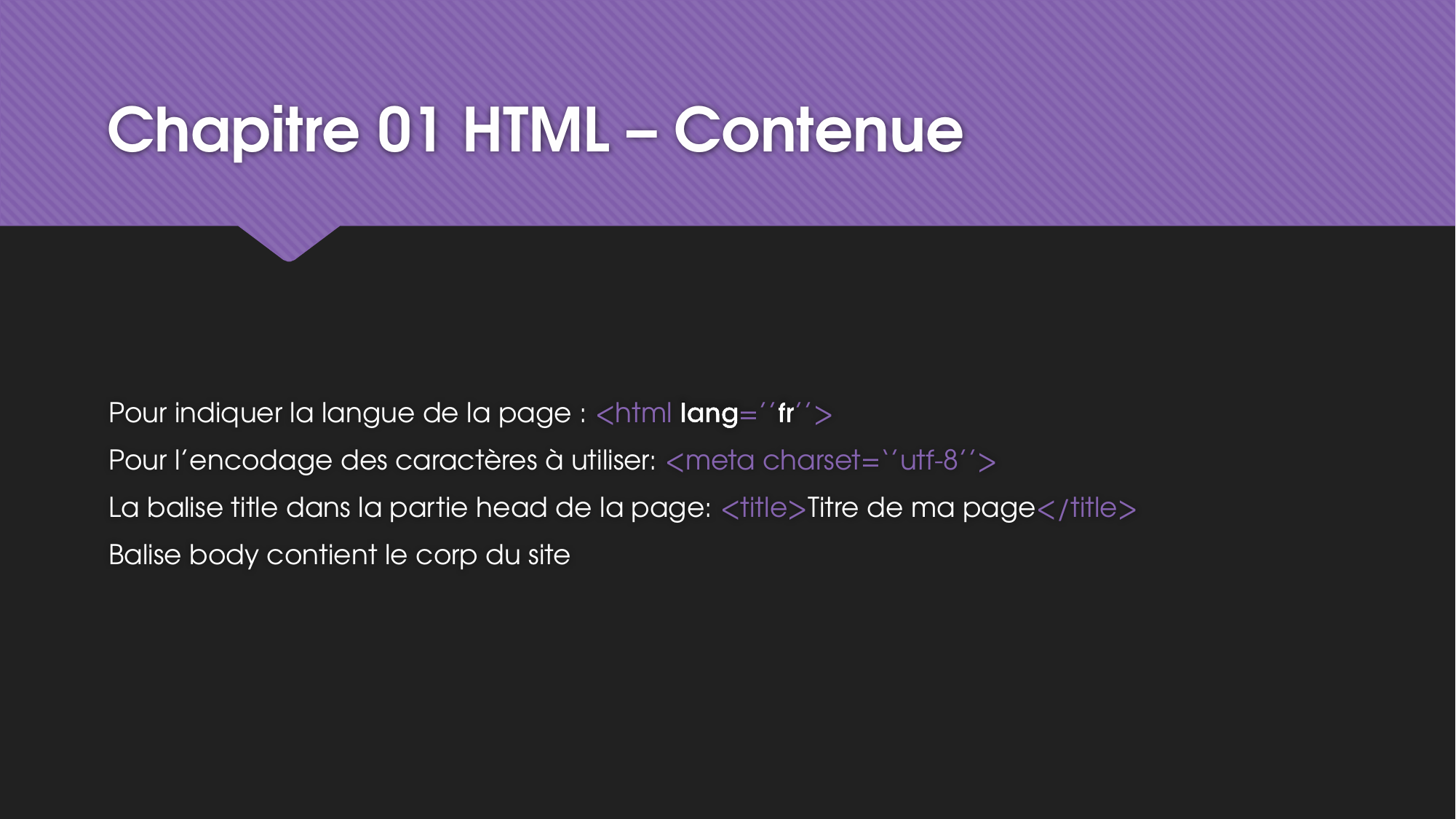

# Chapitre 01 HTML – Contenue
Pour indiquer la langue de la page : <html lang=’’fr’’>
Pour l’encodage des caractères à utiliser: <meta charset=‘’utf-8’’>
La balise title dans la partie head de la page: <title>Titre de ma page</title>
Balise body contient le corp du site